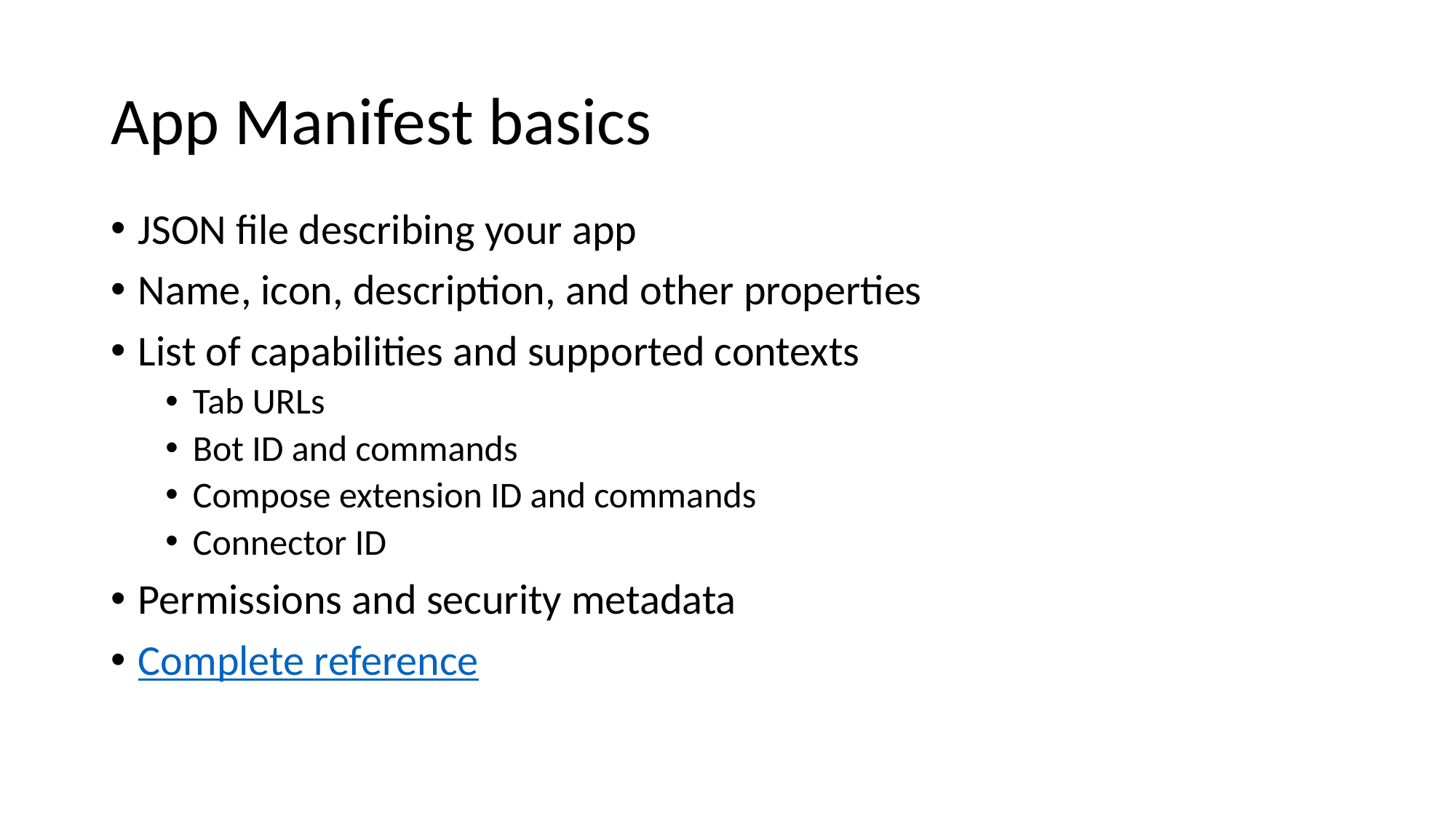

# App Manifest basics
JSON file describing your app
Name, icon, description, and other properties
List of capabilities and supported contexts
Tab URLs
Bot ID and commands
Compose extension ID and commands
Connector ID
Permissions and security metadata
Complete reference